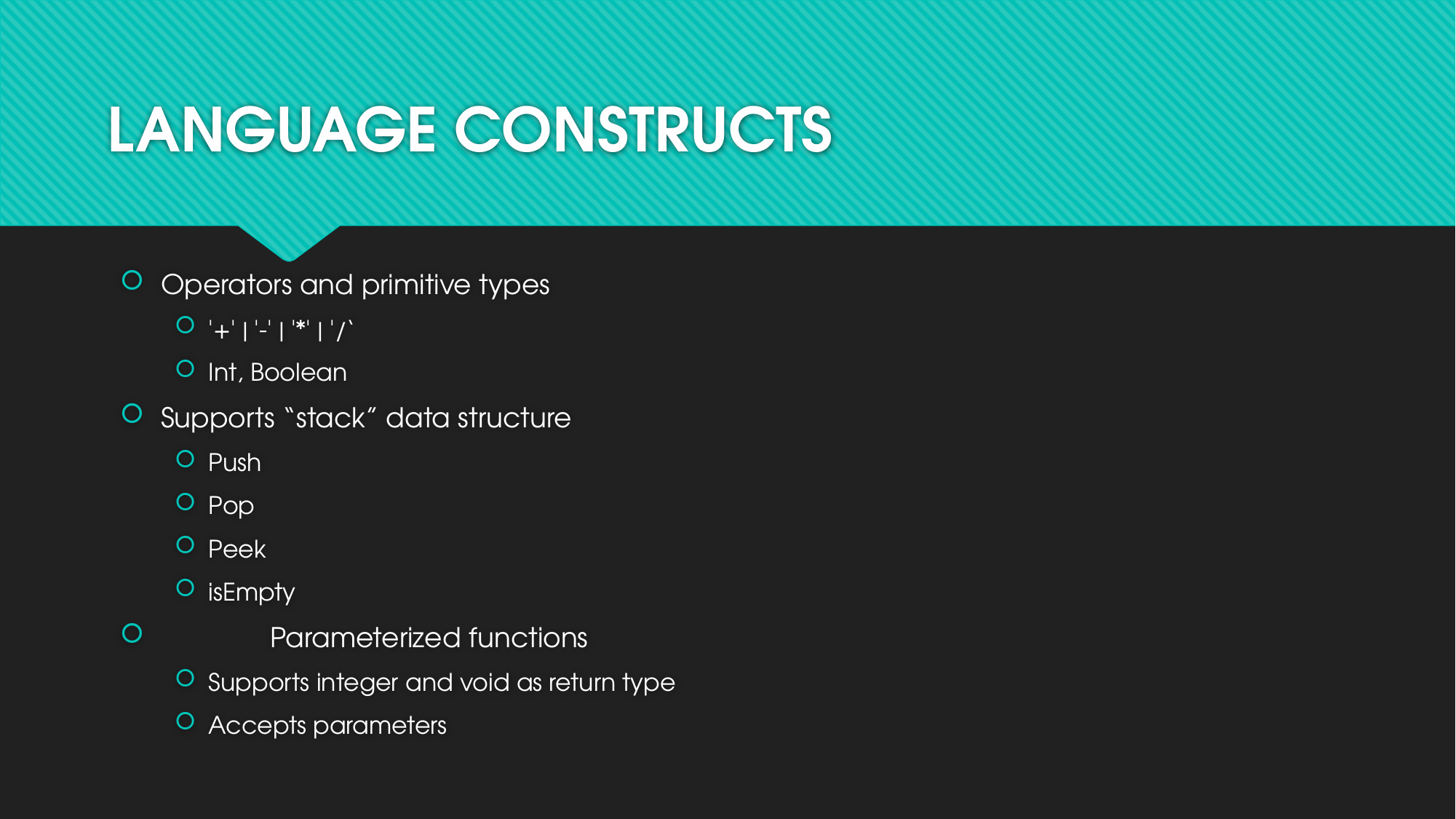

# LANGUAGE CONSTRUCTS

Operators and primitive types
'+' | '-' | '*' | '/‘
Int, Boolean
Supports “stack” data structure
Push
Pop
Peek
isEmpty
	Parameterized functions
Supports integer and void as return type
Accepts parameters